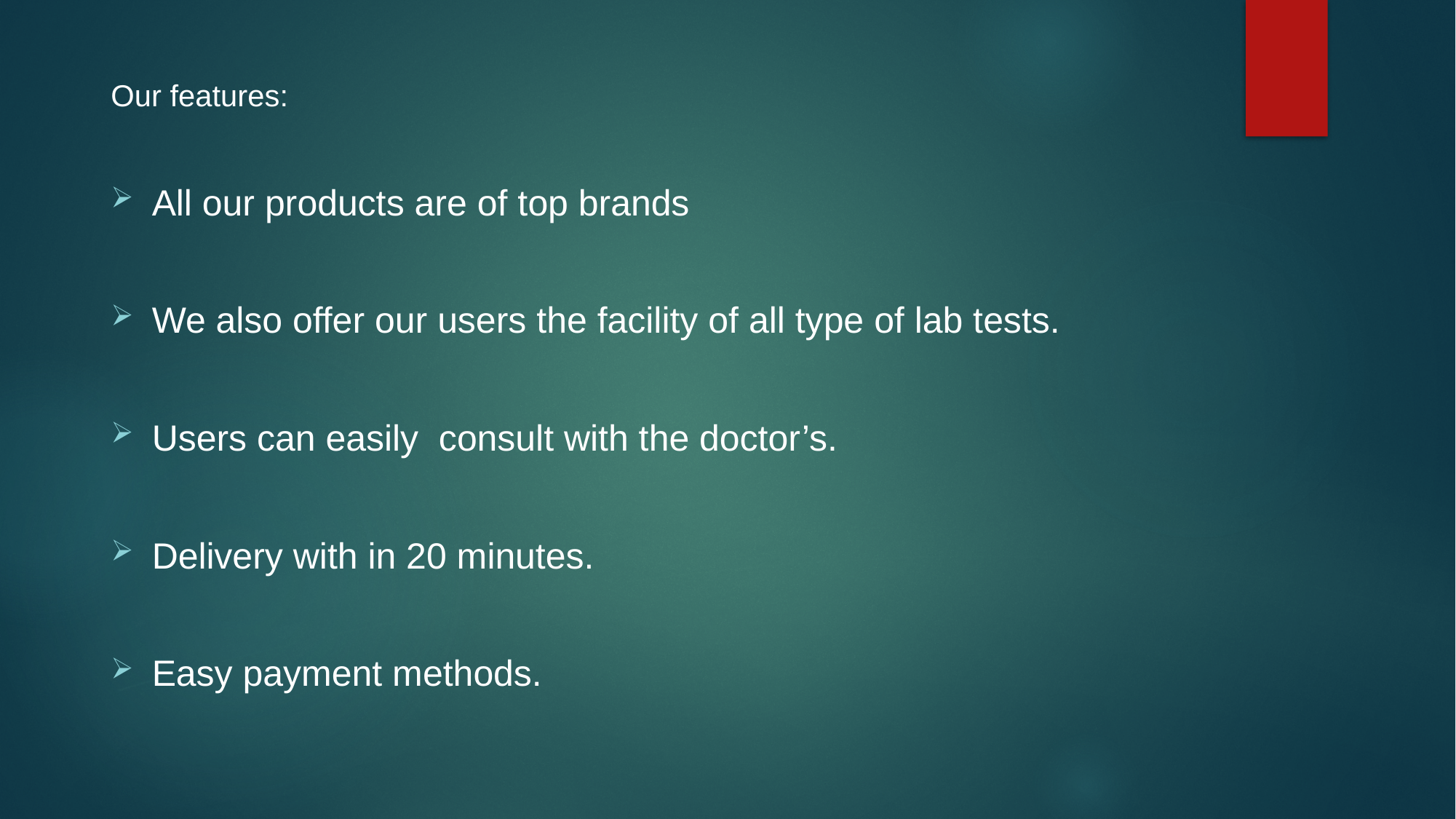

Our features:

All our products are of top brands

We also offer our users the facility of all type of lab tests.

Users can easily  consult with the doctor’s.

Delivery with in 20 minutes.

Easy payment methods.